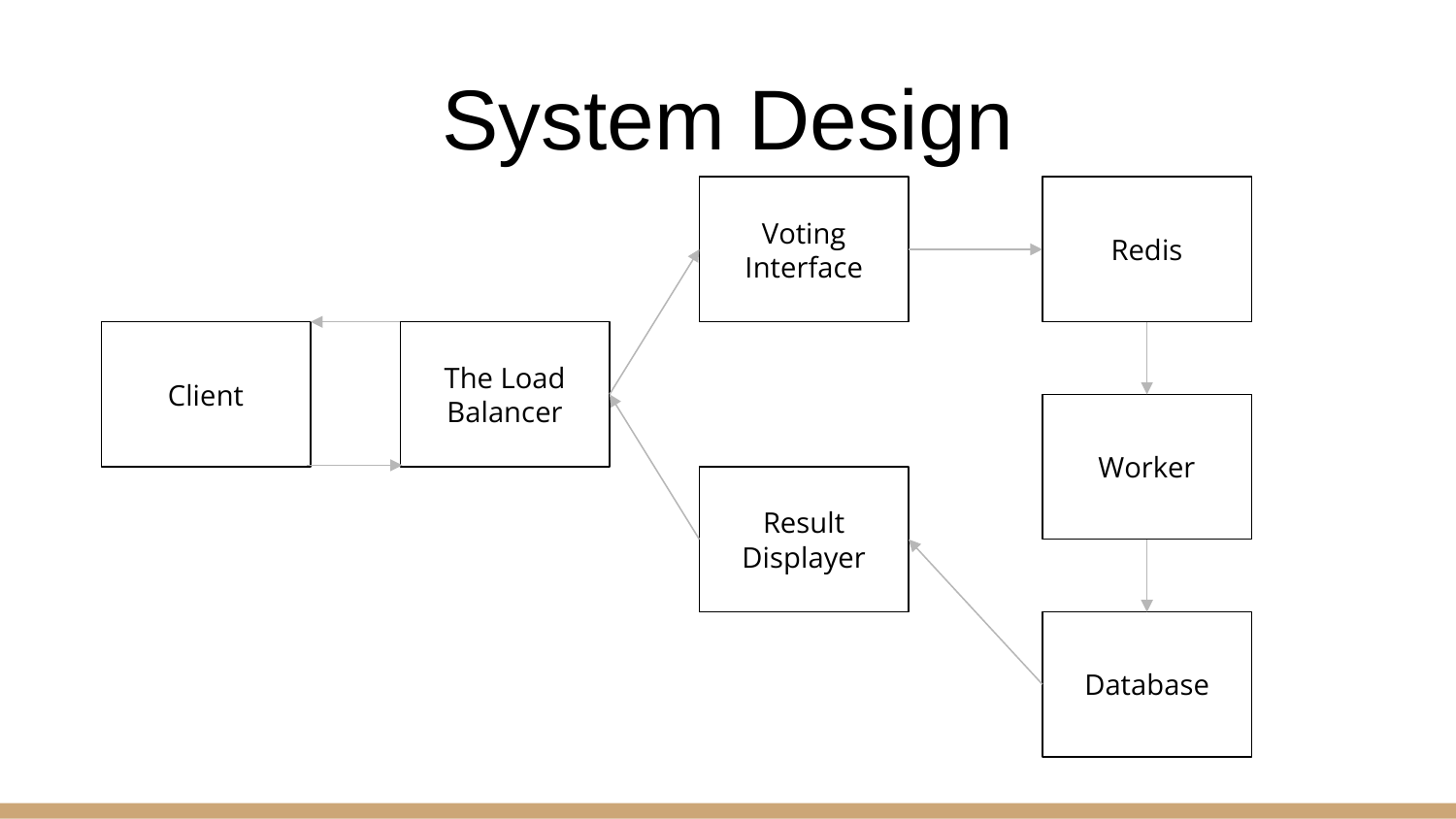

# System Design
Voting Interface
Redis
Client
The Load Balancer
Worker
Result Displayer
Database